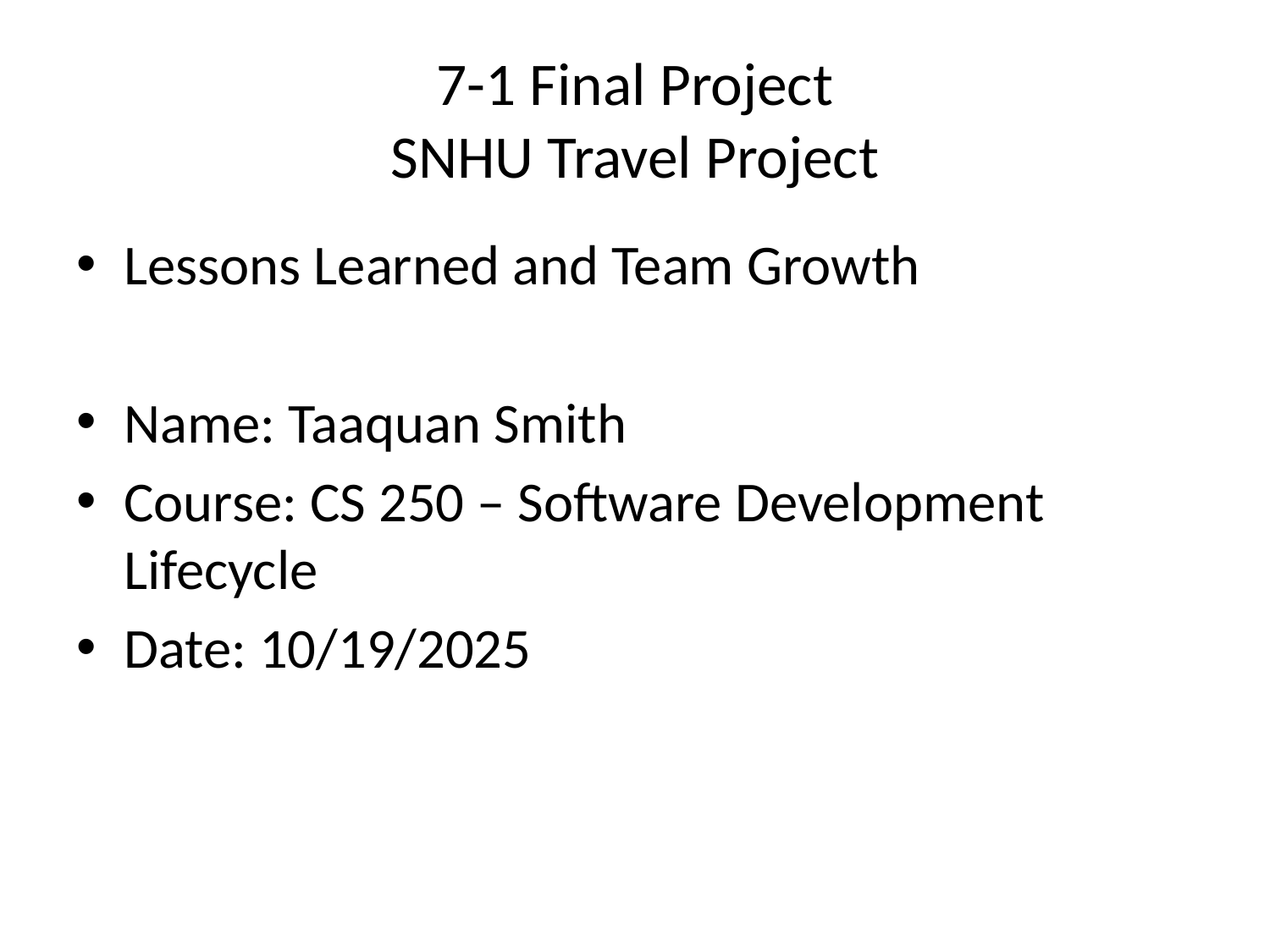

# 7-1 Final Project SNHU Travel Project
Lessons Learned and Team Growth

Name: Taaquan Smith
Course: CS 250 – Software Development Lifecycle
Date: 10/19/2025